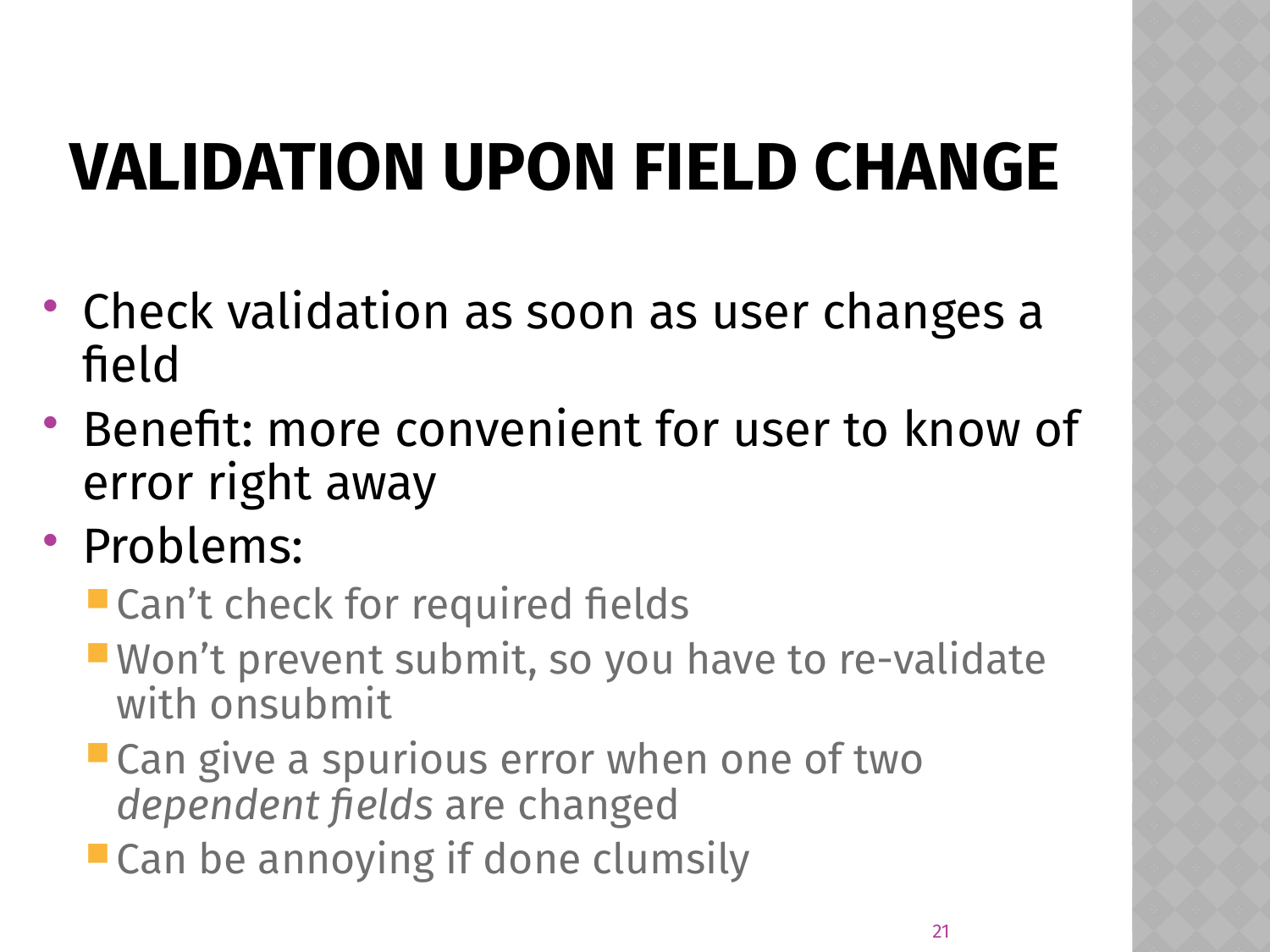

# Validation Upon Field Change
Check validation as soon as user changes a field
Benefit: more convenient for user to know of error right away
Problems:
Can’t check for required fields
Won’t prevent submit, so you have to re-validate with onsubmit
Can give a spurious error when one of two dependent fields are changed
Can be annoying if done clumsily

21